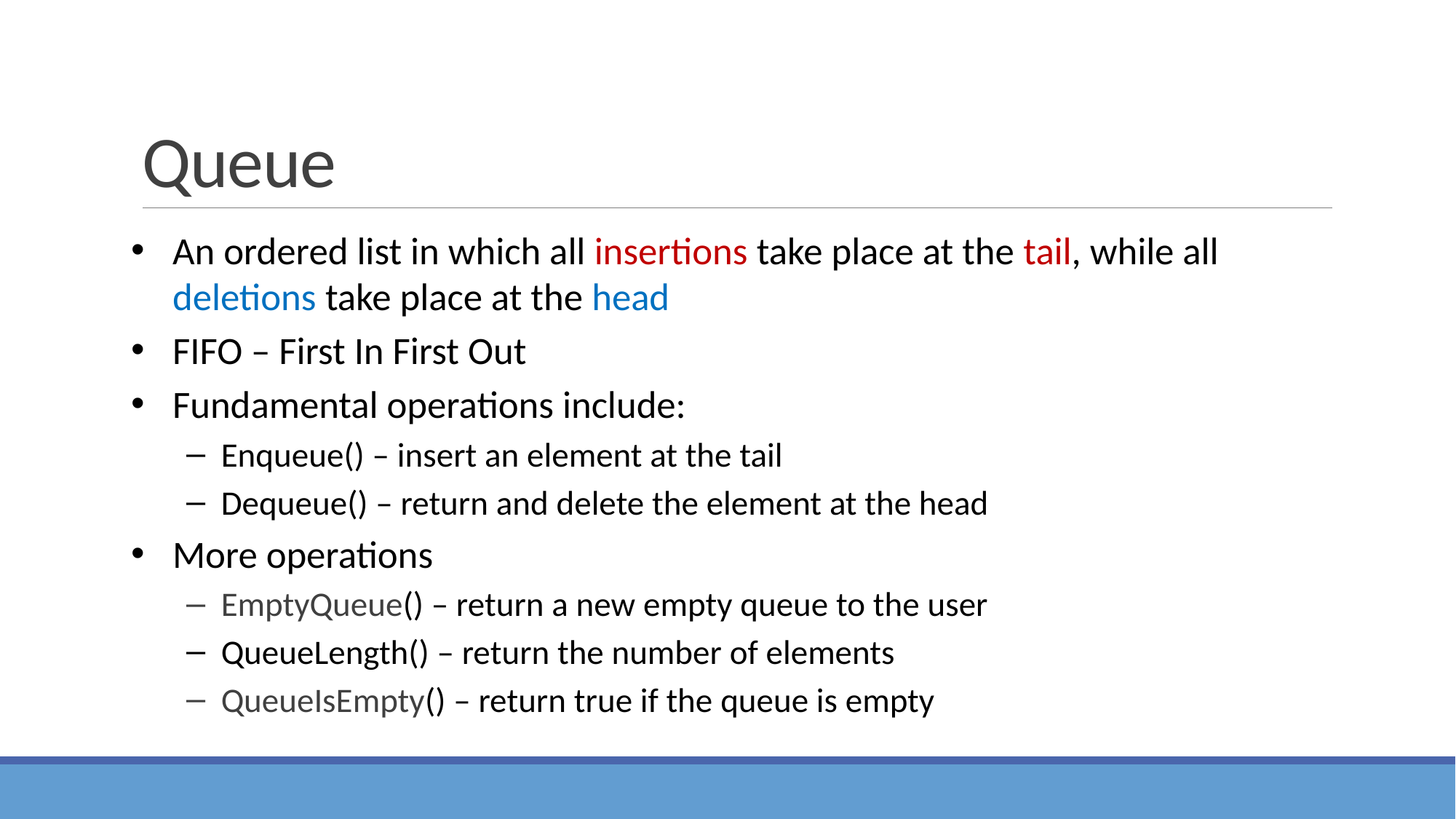

# Queue
An ordered list in which all insertions take place at the tail, while all deletions take place at the head
FIFO – First In First Out
Fundamental operations include:
Enqueue() – insert an element at the tail
Dequeue() – return and delete the element at the head
More operations
EmptyQueue() – return a new empty queue to the user
QueueLength() – return the number of elements
QueueIsEmpty() – return true if the queue is empty